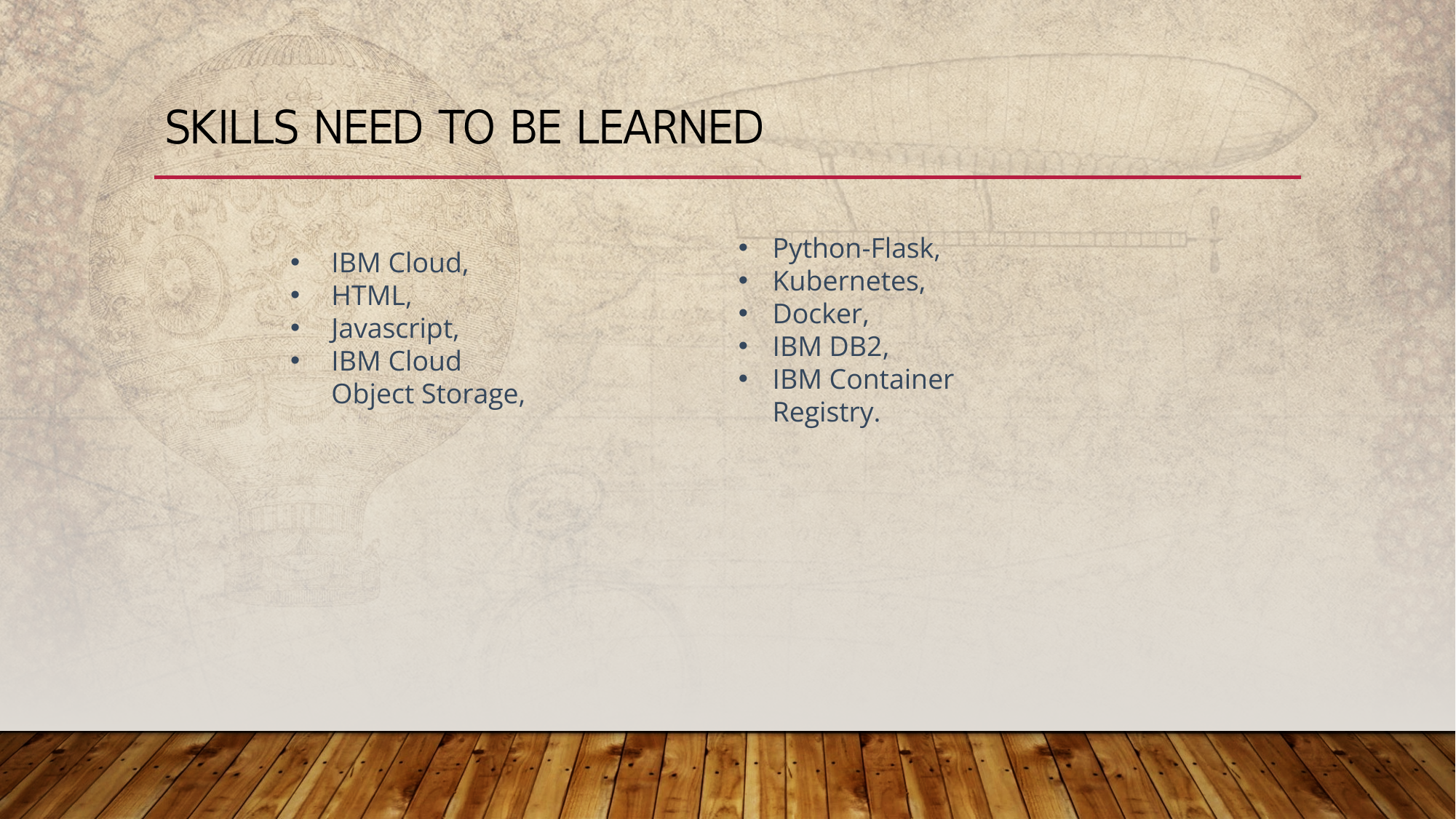

# Skills need to be learned
Python-Flask,
Kubernetes,
Docker,
IBM DB2,
IBM Container Registry.

IBM Cloud,
HTML,
Javascript,
IBM Cloud Object Storage,